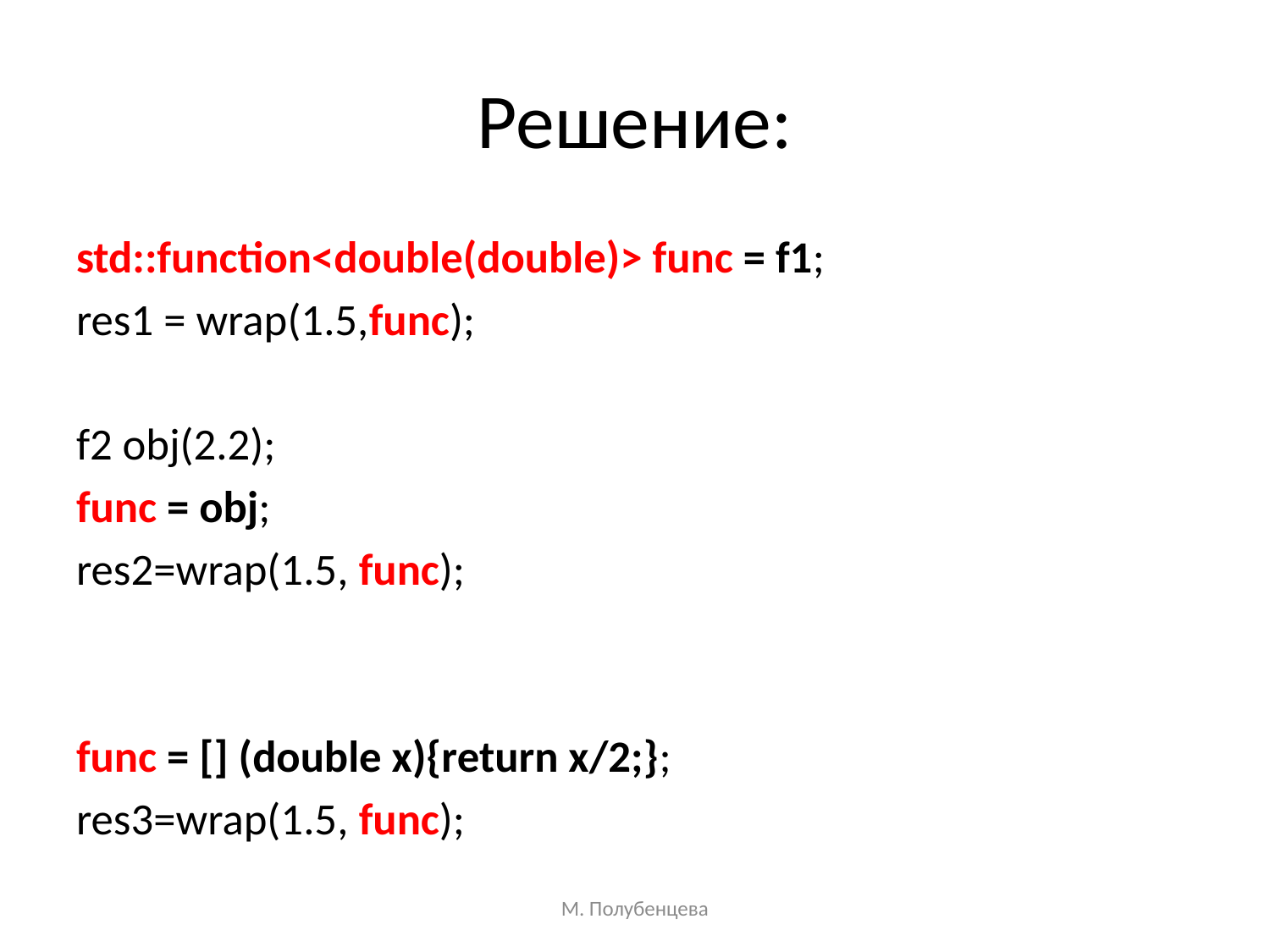

# Решение:
std::function<double(double)> func = f1;
res1 = wrap(1.5,func);

f2 obj(2.2);
func = obj;
res2=wrap(1.5, func);

func = [] (double x){return x/2;};
res3=wrap(1.5, func);
М. Полубенцева